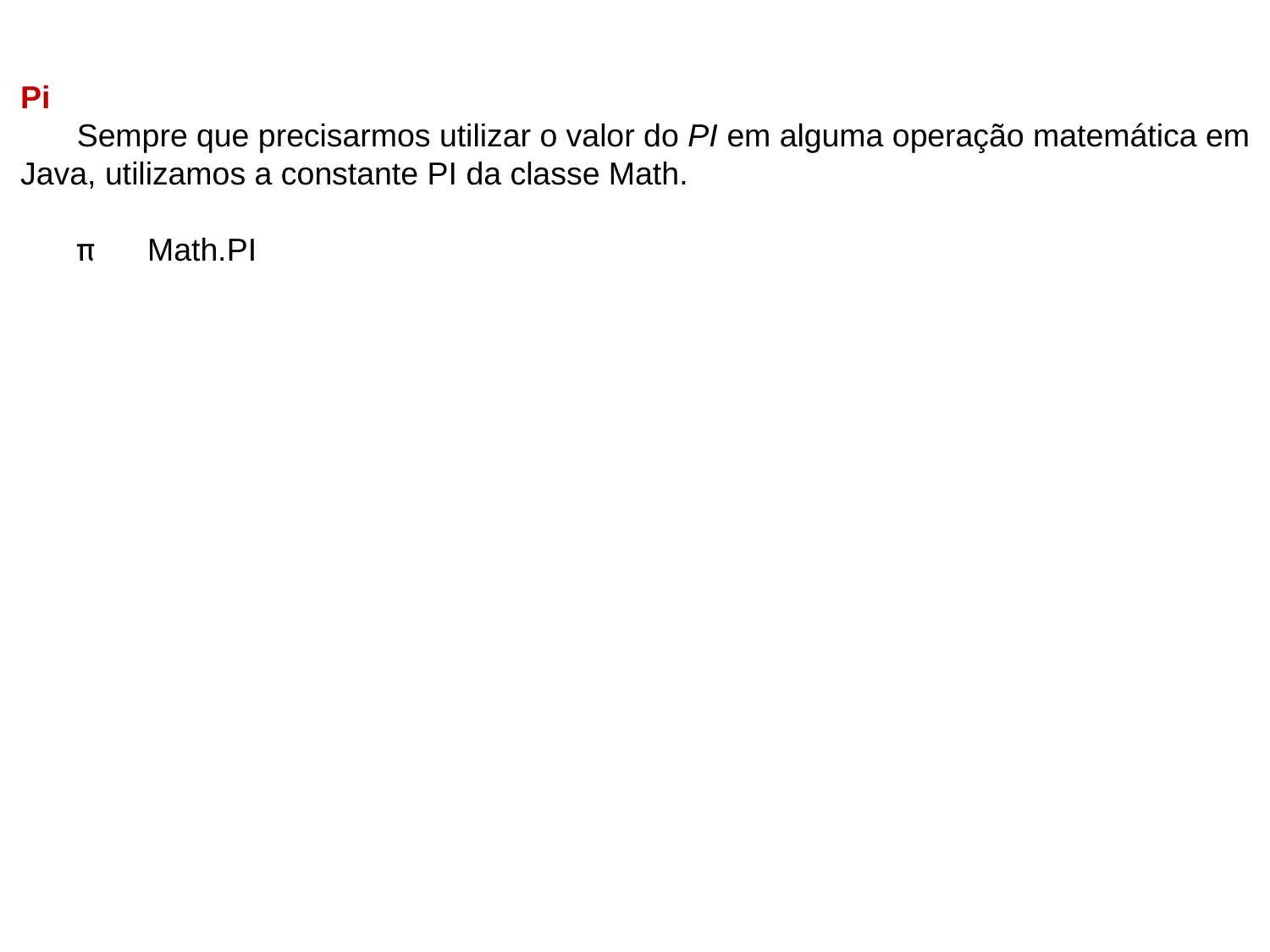

Pi
Sempre que precisarmos utilizar o valor do PI em alguma operação matemática em Java, utilizamos a constante PI da classe Math.

π	Math.PI